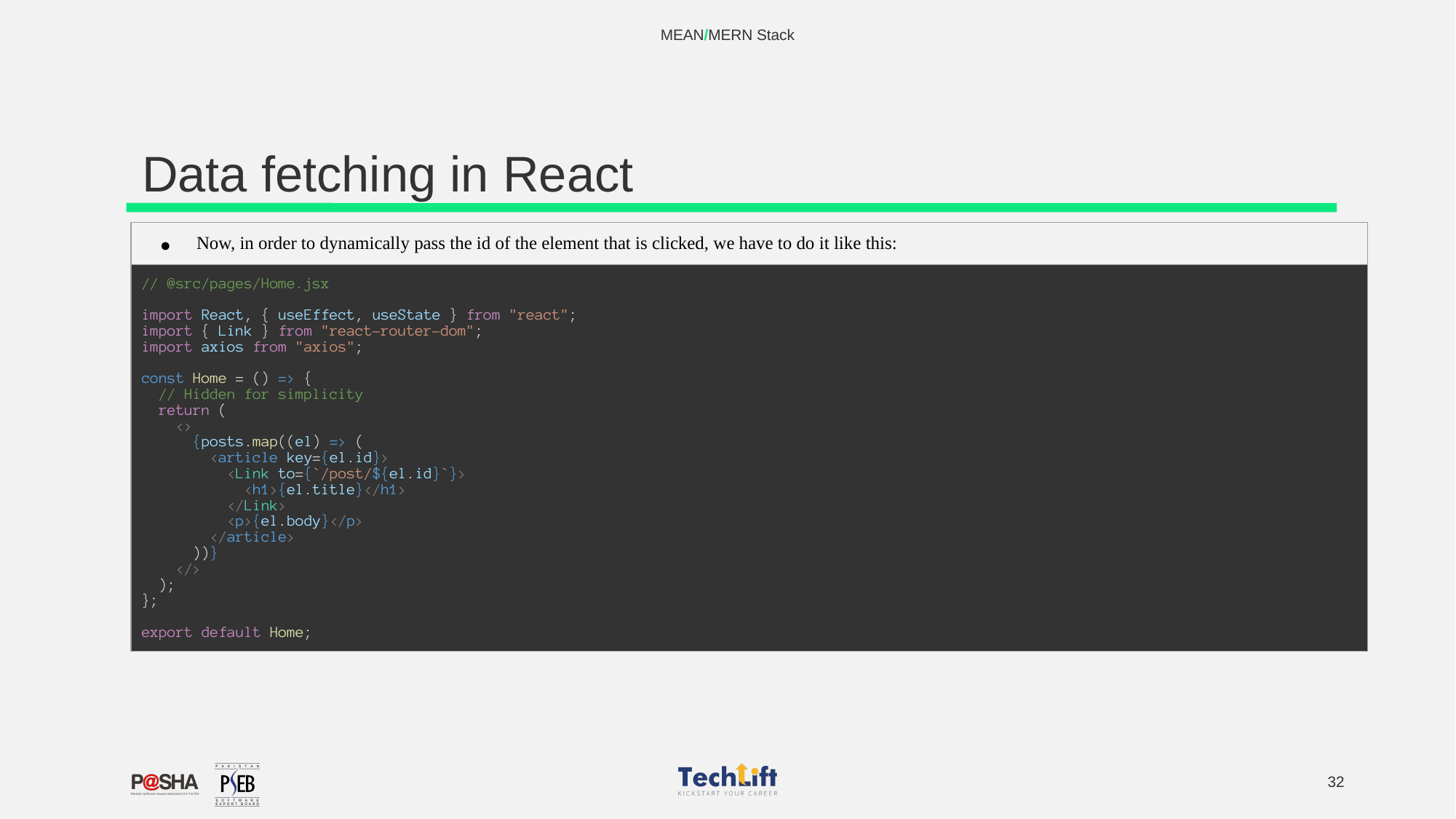

MEAN/MERN Stack
# Data fetching in React
| Now, in order to dynamically pass the id of the element that is clicked, we have to do it like this: |
| --- |
| // @src/pages/Home.jsx import React, { useEffect, useState } from "react"; import { Link } from "react-router-dom"; import axios from "axios"; const Home = () => {   // Hidden for simplicity   return (     <>       {posts.map((el) => (         <article key={el.id}>           <Link to={`/post/${el.id}`}>             <h1>{el.title}</h1>           </Link>           <p>{el.body}</p>         </article>       ))}     </>   ); }; export default Home; |
32